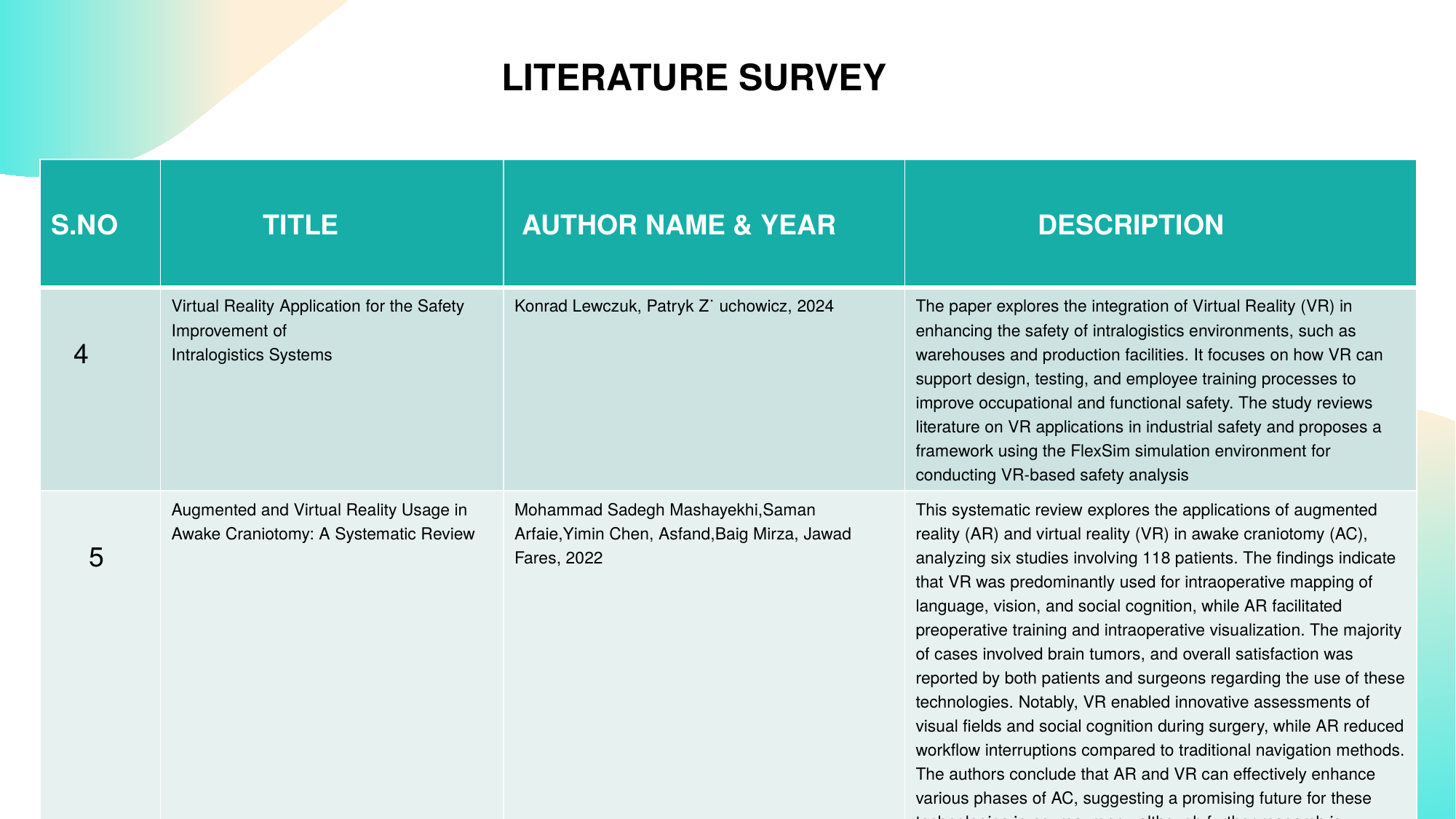

LITERATURE SURVEY
| S.NO | TITLE | AUTHOR NAME & YEAR | DESCRIPTION |
| --- | --- | --- | --- |
| 4 | Virtual Reality Application for the Safety Improvement of Intralogistics Systems | Konrad Lewczuk, Patryk Z˙ uchowicz, 2024 | The paper explores the integration of Virtual Reality (VR) in enhancing the safety of intralogistics environments, such as warehouses and production facilities. It focuses on how VR can support design, testing, and employee training processes to improve occupational and functional safety. The study reviews literature on VR applications in industrial safety and proposes a framework using the FlexSim simulation environment for conducting VR-based safety analysis |
| 5 | Augmented and Virtual Reality Usage in Awake Craniotomy: A Systematic Review | Mohammad Sadegh Mashayekhi,Saman Arfaie,Yimin Chen, Asfand,Baig Mirza, Jawad Fares, 2022 | This systematic review explores the applications of augmented reality (AR) and virtual reality (VR) in awake craniotomy (AC), analyzing six studies involving 118 patients. The findings indicate that VR was predominantly used for intraoperative mapping of language, vision, and social cognition, while AR facilitated preoperative training and intraoperative visualization. The majority of cases involved brain tumors, and overall satisfaction was reported by both patients and surgeons regarding the use of these technologies. Notably, VR enabled innovative assessments of visual fields and social cognition during surgery, while AR reduced workflow interruptions compared to traditional navigation methods. The authors conclude that AR and VR can effectively enhance various phases of AC, suggesting a promising future for these technologies in neurosurgery, although further research is warranted to fully evaluate their potential. |